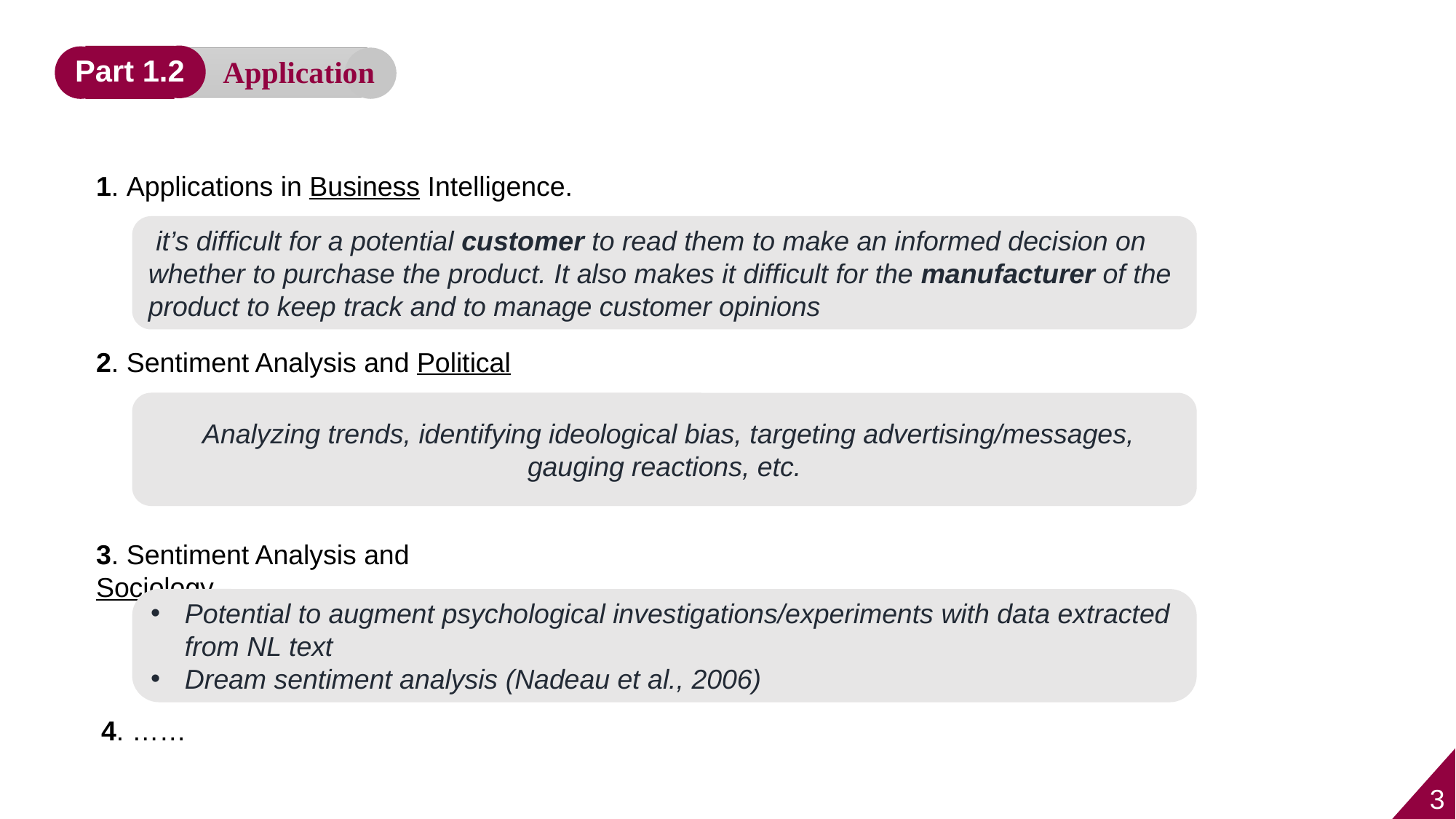

Part 1.2
Application
1. Applications in Business Intelligence.
 it’s difficult for a potential customer to read them to make an informed decision on whether to purchase the product. It also makes it difficult for the manufacturer of the product to keep track and to manage customer opinions
2. Sentiment Analysis and Political
 Analyzing trends, identifying ideological bias, targeting advertising/messages, gauging reactions, etc.
3. Sentiment Analysis and Sociology

Potential to augment psychological investigations/experiments with data extracted from NL text
Dream sentiment analysis (Nadeau et al., 2006)

4. ……

3